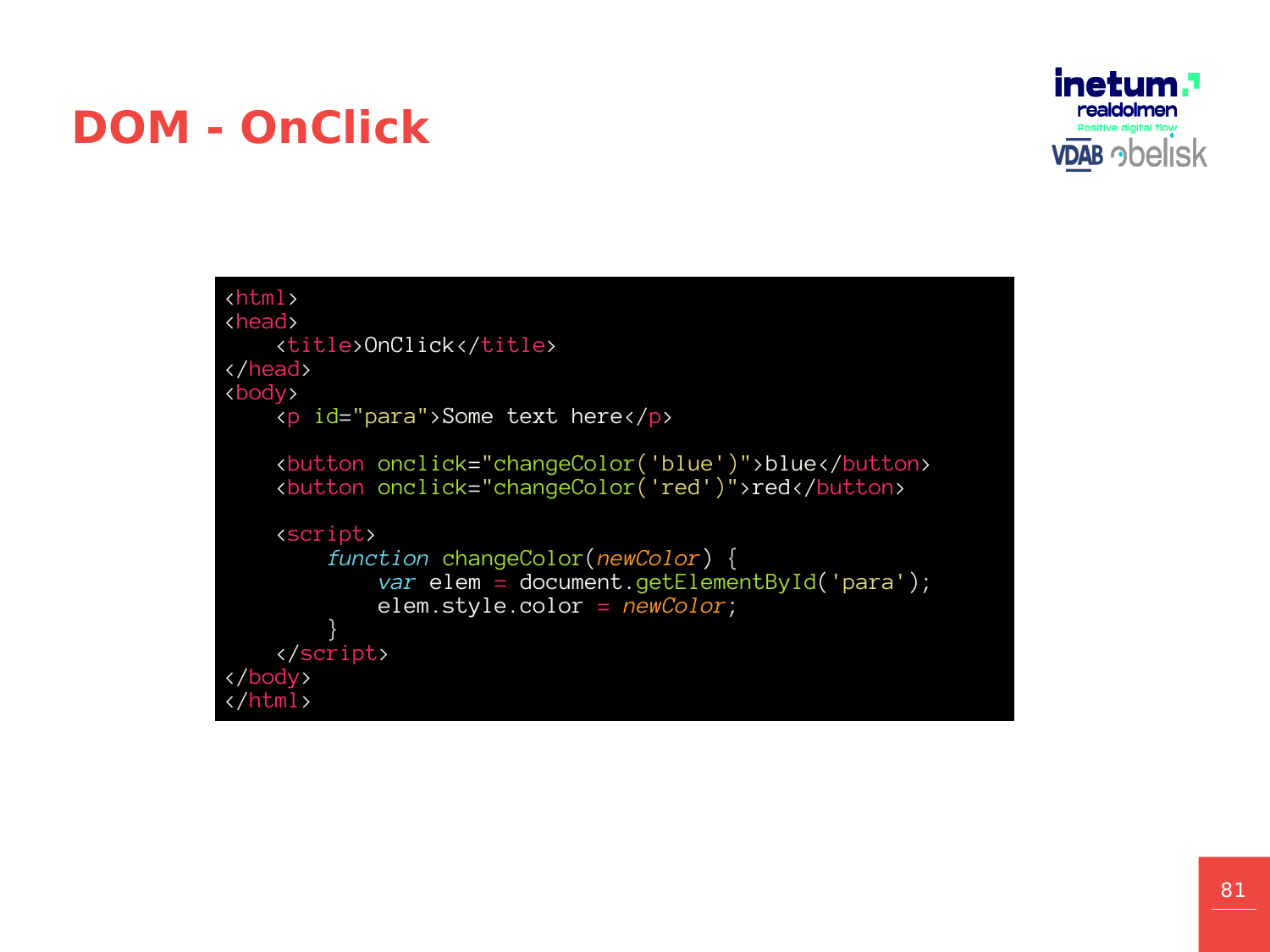

# DOM - OnClick

| <html> <head>     <title>OnClick</title> </head> <body>     <p id="para">Some text here</p>     <button onclick="changeColor('blue')">blue</button>     <button onclick="changeColor('red')">red</button>     <script>         function changeColor(newColor) {             var elem = document.getElementById('para');             elem.style.color = newColor;         }     </script> </body> </html> |
| --- |